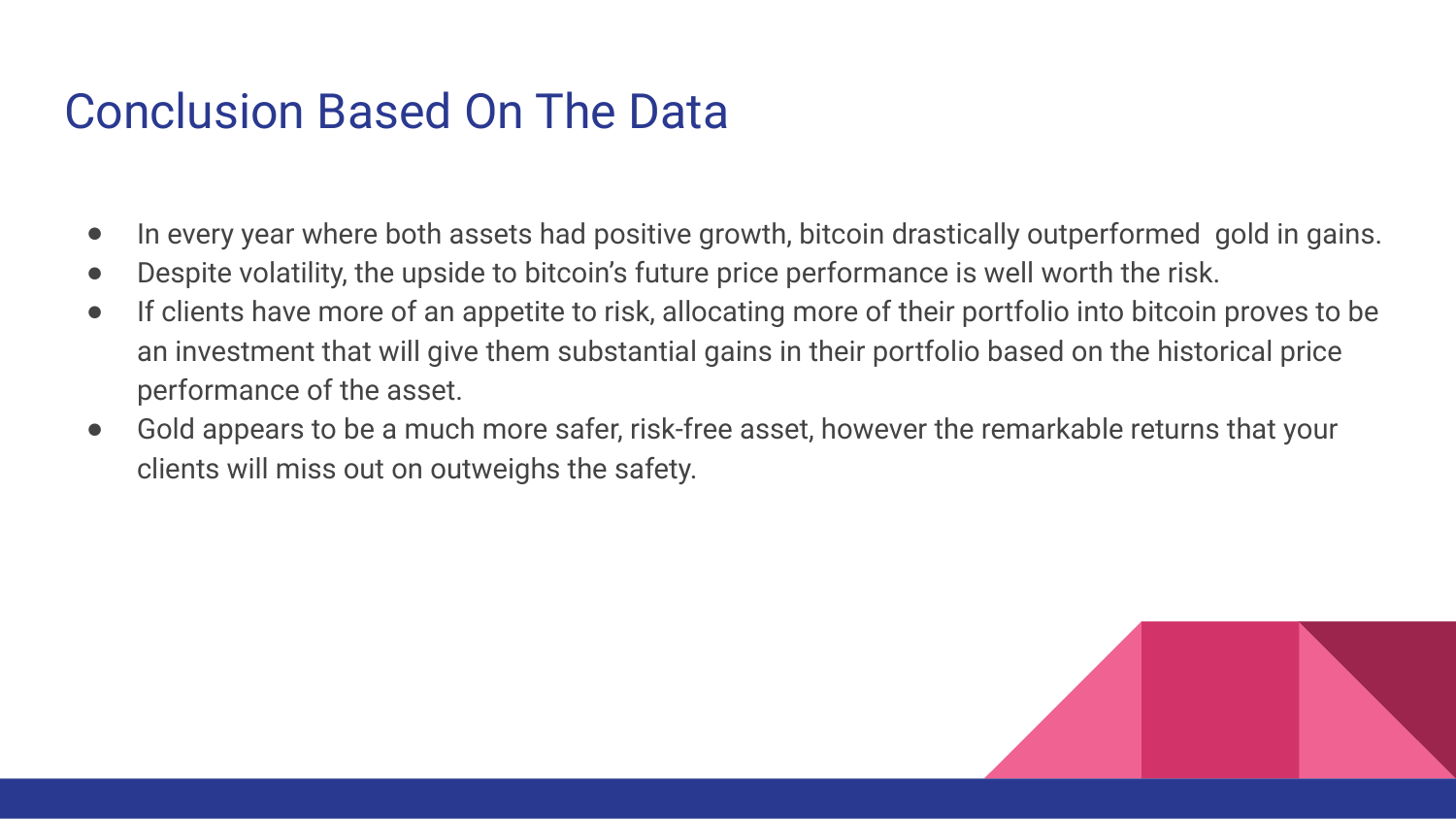

# Conclusion Based On The Data
In every year where both assets had positive growth, bitcoin drastically outperformed  gold in gains.
Despite volatility, the upside to bitcoin’s future price performance is well worth the risk.
If clients have more of an appetite to risk, allocating more of their portfolio into bitcoin proves to be an investment that will give them substantial gains in their portfolio based on the historical price performance of the asset.
Gold appears to be a much more safer, risk-free asset, however the remarkable returns that your clients will miss out on outweighs the safety.